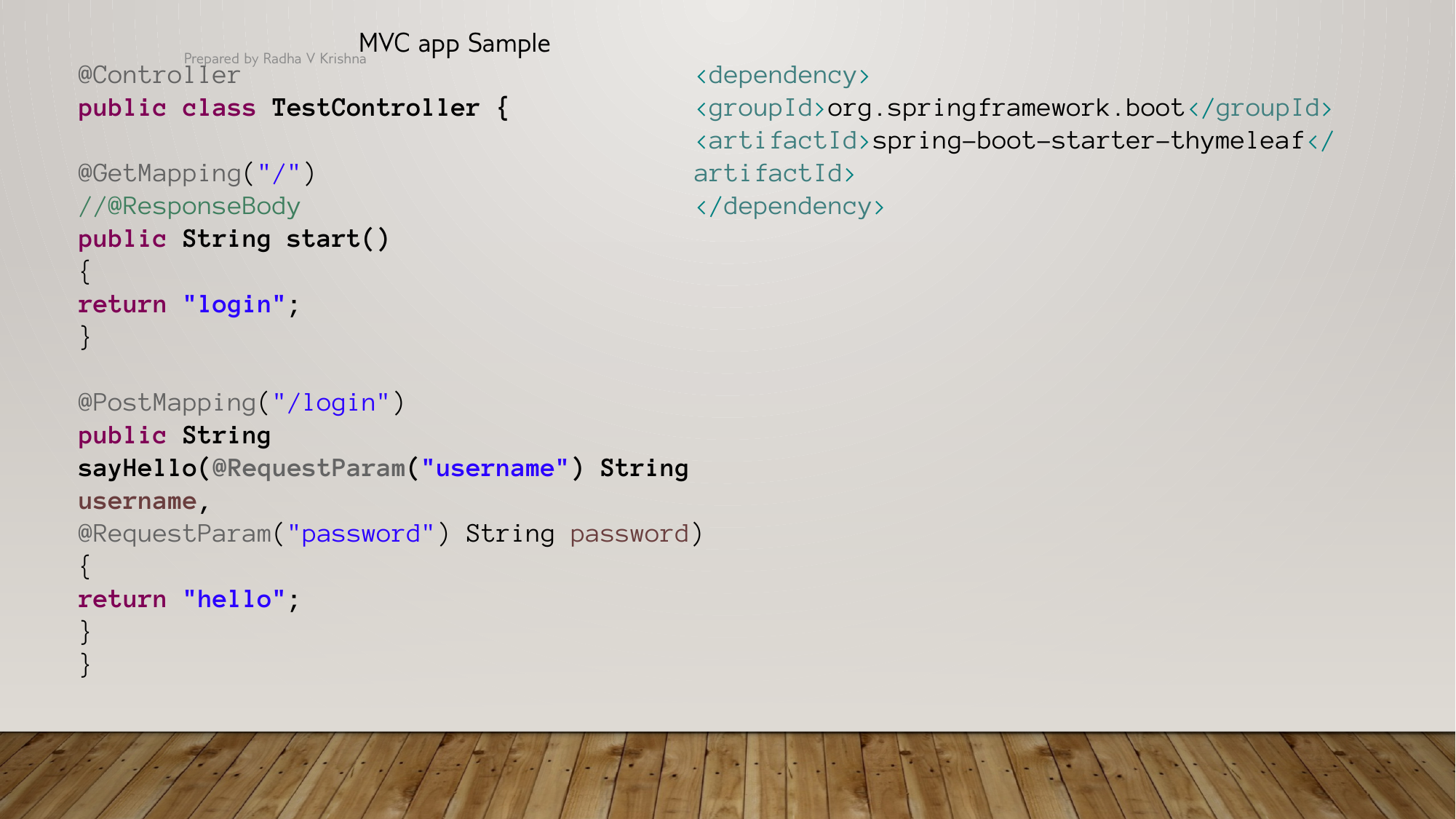

MVC app Sample
Prepared by Radha V Krishna
@Controller
public class TestController {

@GetMapping("/")
//@ResponseBody
public String start()
{
return "login";
}

@PostMapping("/login")
public String sayHello(@RequestParam("username") String username,
@RequestParam("password") String password)
{
return "hello";
}
}
<dependency>
<groupId>org.springframework.boot</groupId>
<artifactId>spring-boot-starter-thymeleaf</artifactId>
</dependency>